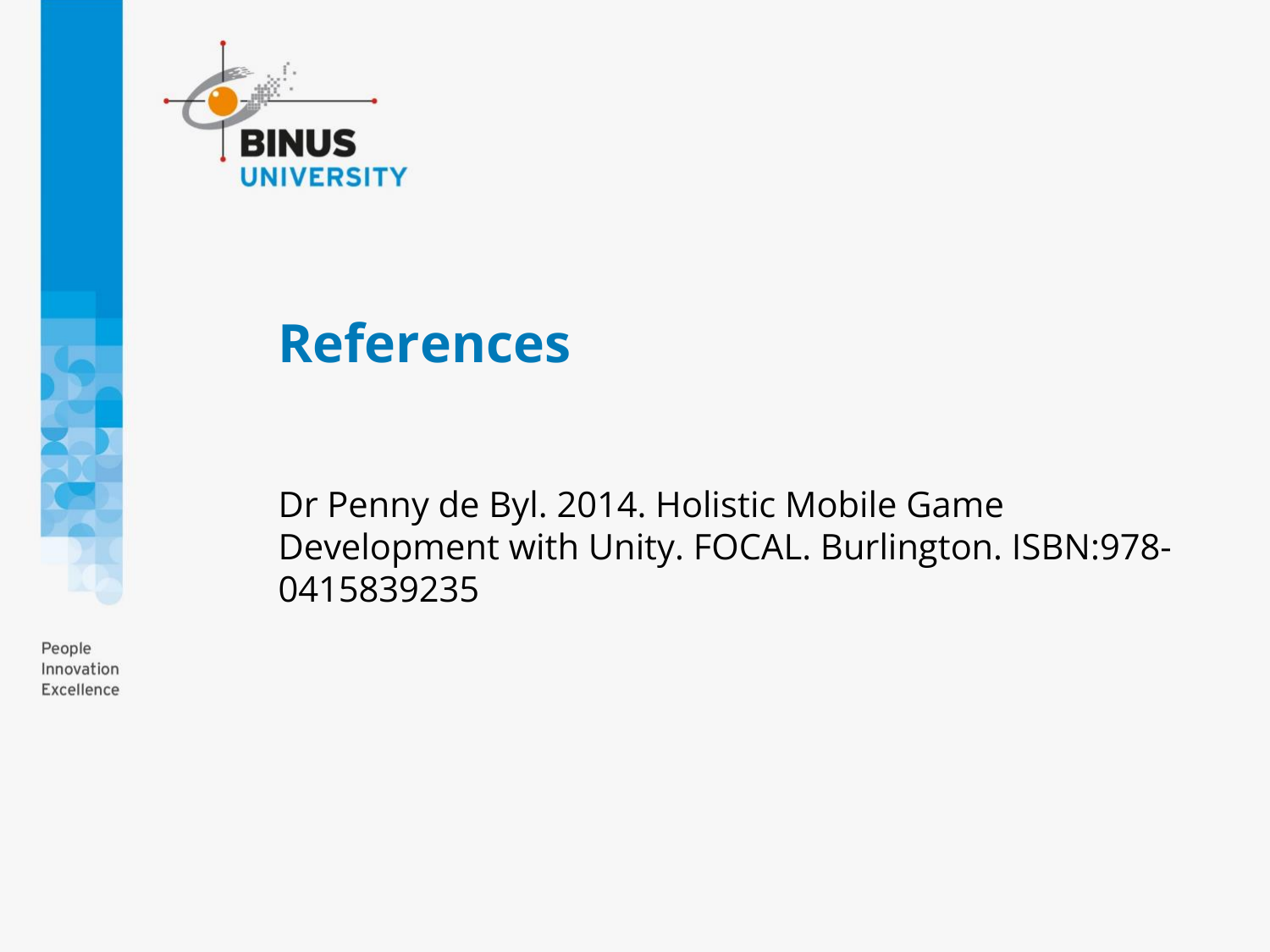

# References

Dr Penny de Byl. 2014. Holistic Mobile Game Development with Unity. FOCAL. Burlington. ISBN:978-0415839235